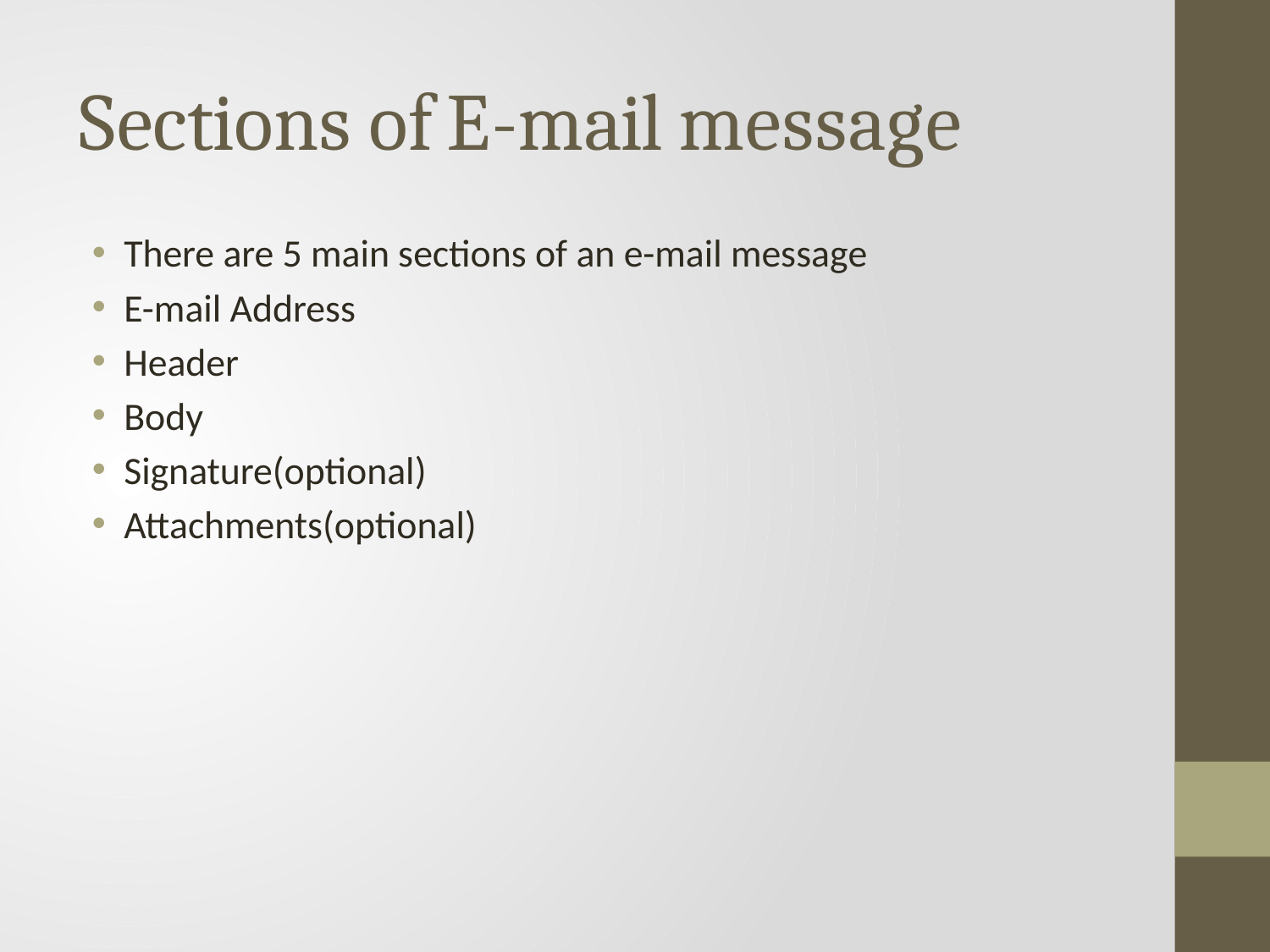

# Sections of E-mail message
There are 5 main sections of an e-mail message
E-mail Address
Header
Body
Signature(optional)
Attachments(optional)